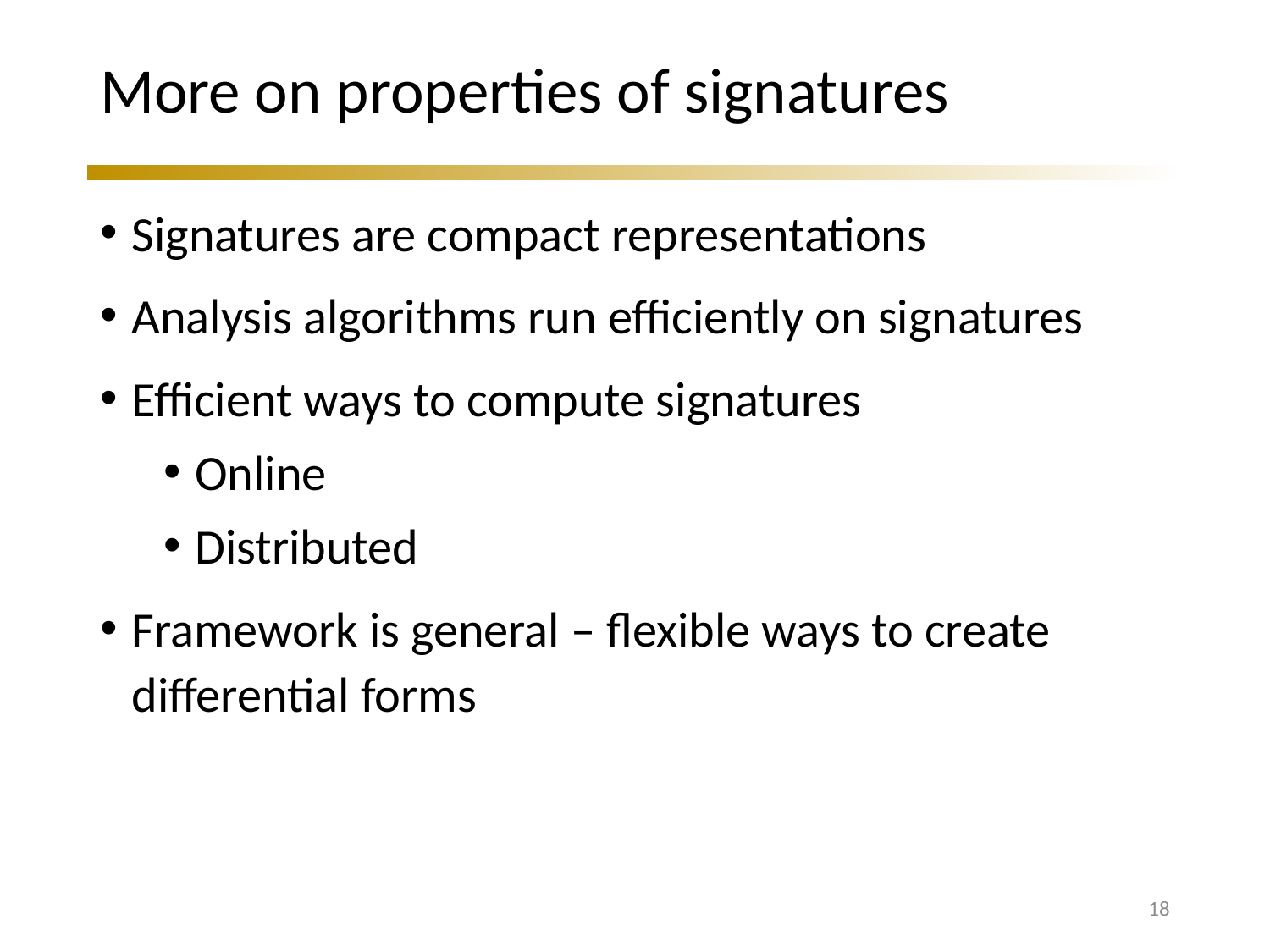

# More on properties of signatures
Signatures are compact representations
Analysis algorithms run efficiently on signatures
Efficient ways to compute signatures
Online
Distributed
Framework is general – flexible ways to create differential forms
18